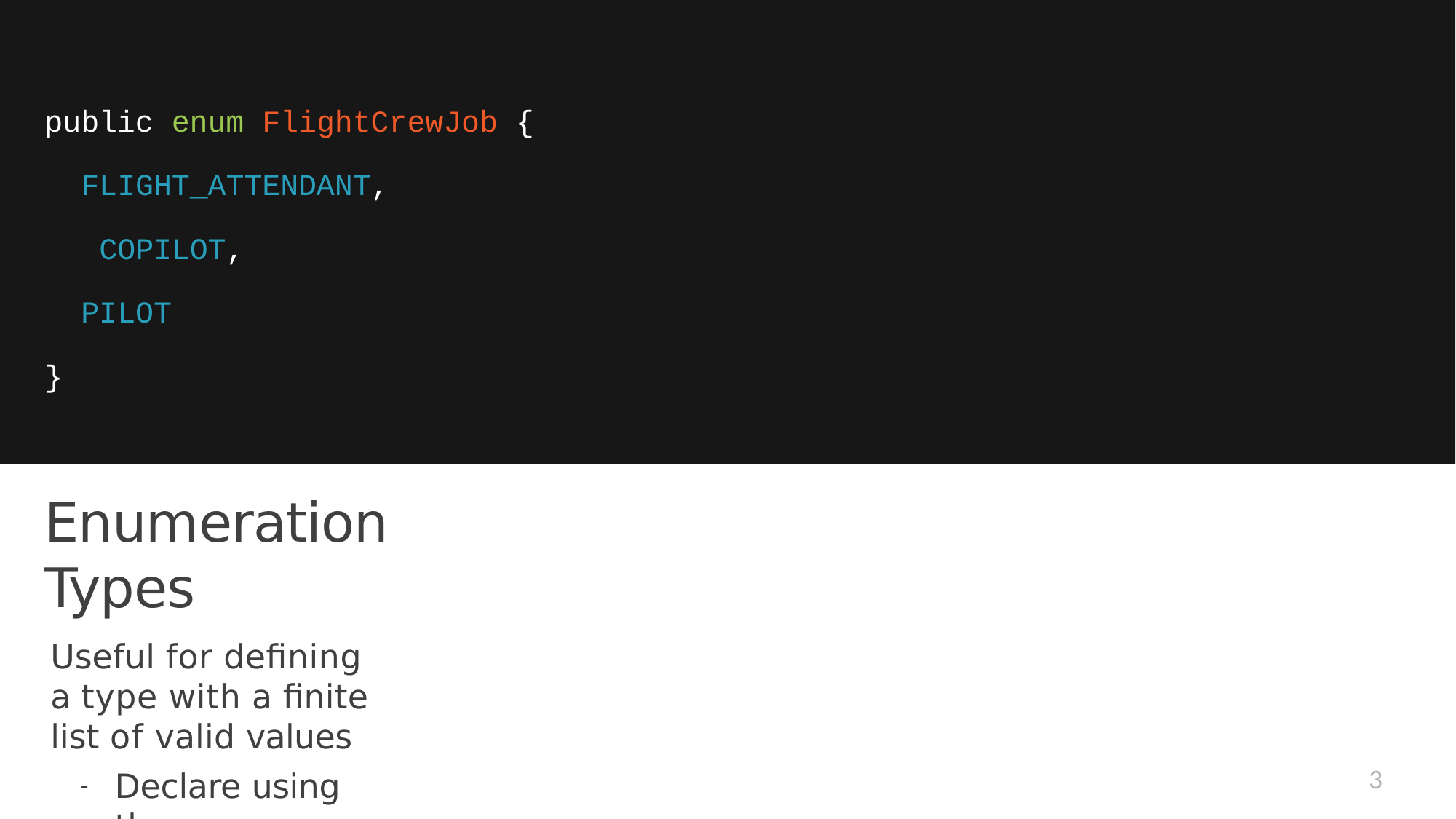

public enum FlightCrewJob {
FLIGHT_ATTENDANT,  COPILOT,
PILOT
}

Enumeration Types
Useful for defining a type with a finite list of valid values
Declare using the enum keyword
Provide comma-separated value list
By convention value names are all upper case
3